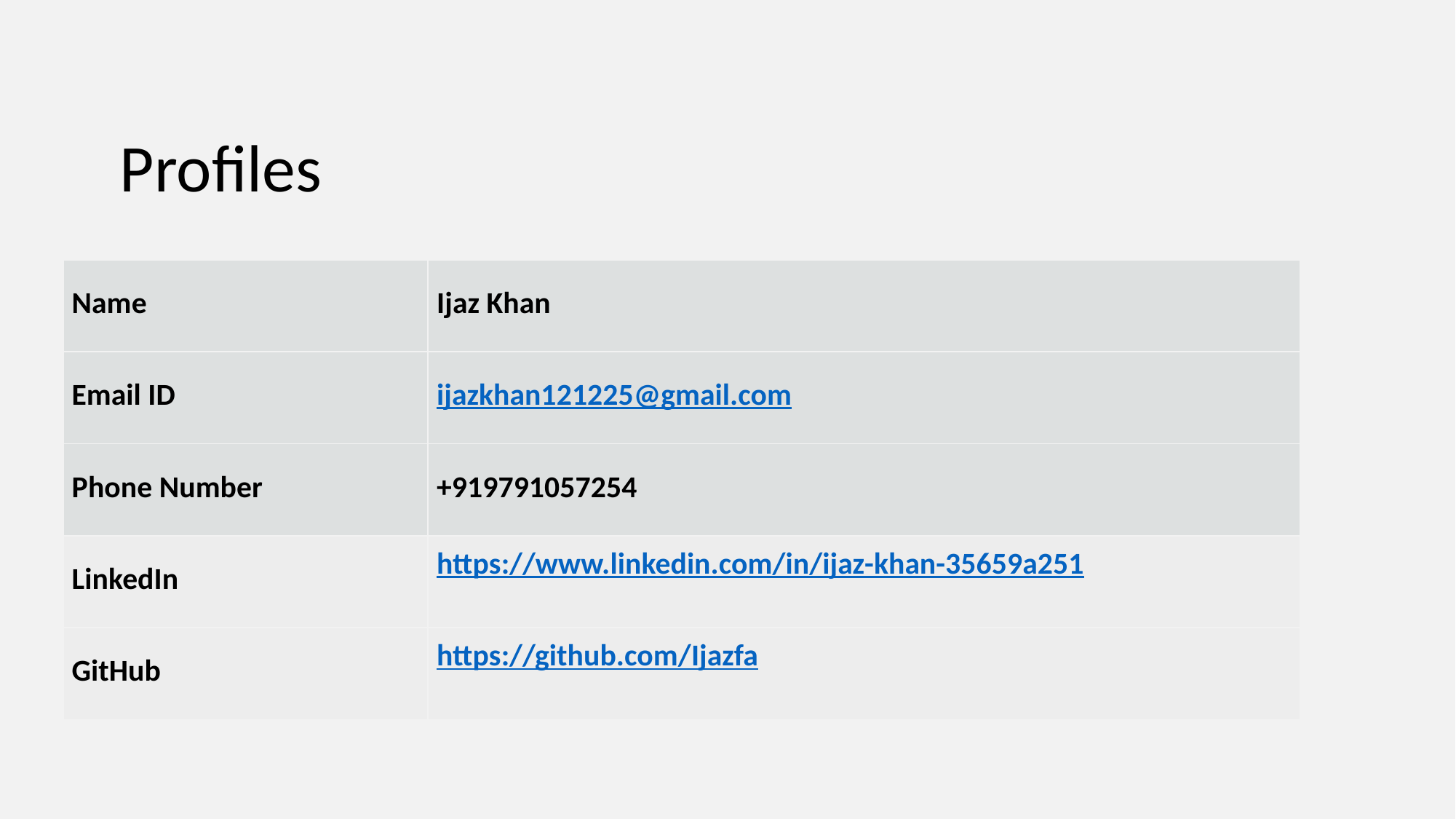

Profiles

| Name | Ijaz Khan |
| --- | --- |
| Email ID | ijazkhan121225@gmail.com |
| Phone Number | +919791057254 |
| LinkedIn | https://www.linkedin.com/in/ijaz-khan-35659a251 |
| GitHub | https://github.com/Ijazfa |